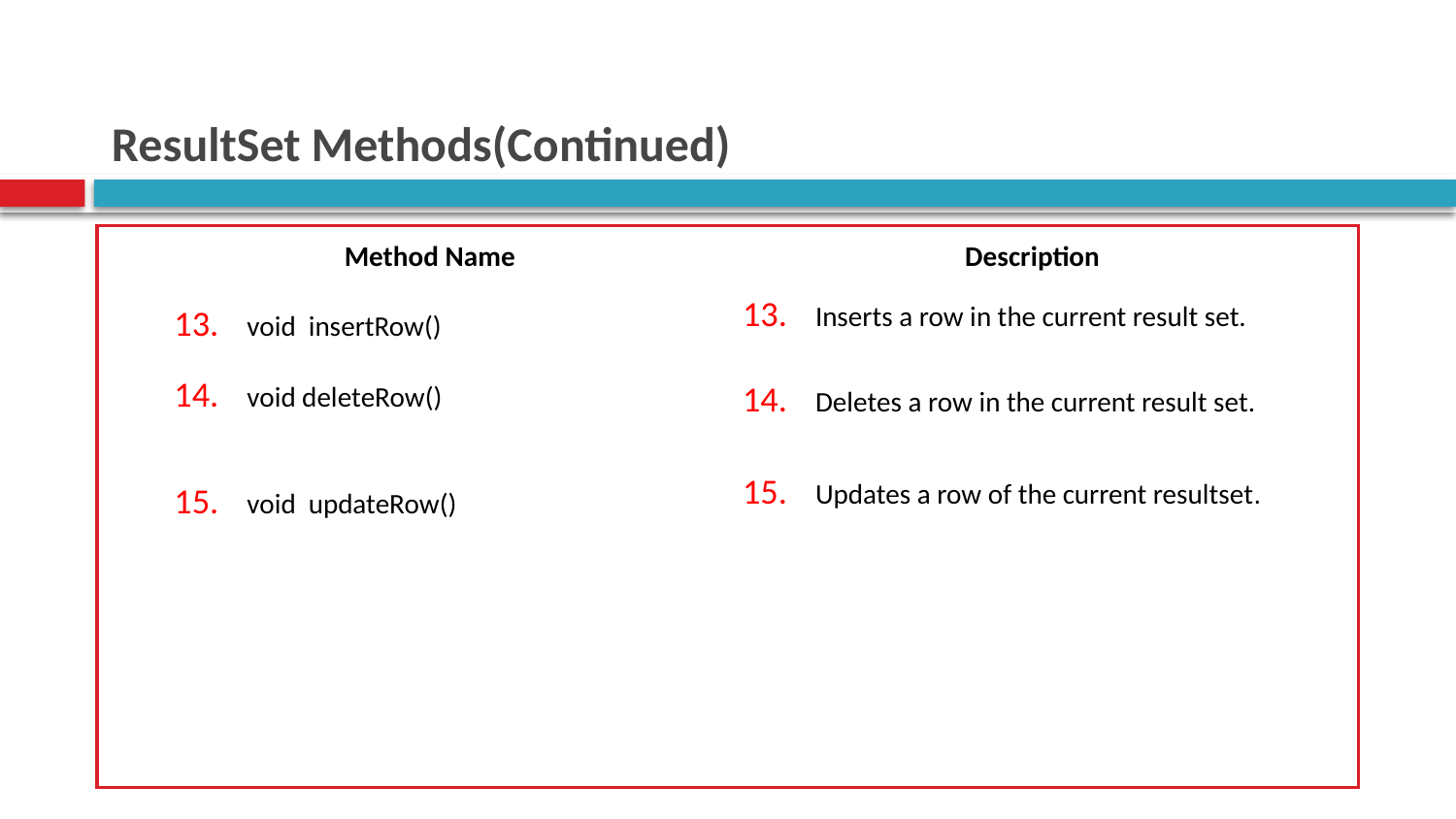

# ResultSet Methods(Continued)

| Method Name void insertRow() void deleteRow() void updateRow() | Description Inserts a row in the current result set. Deletes a row in the current result set. Updates a row of the current resultset. |
| --- | --- |
|  |  |